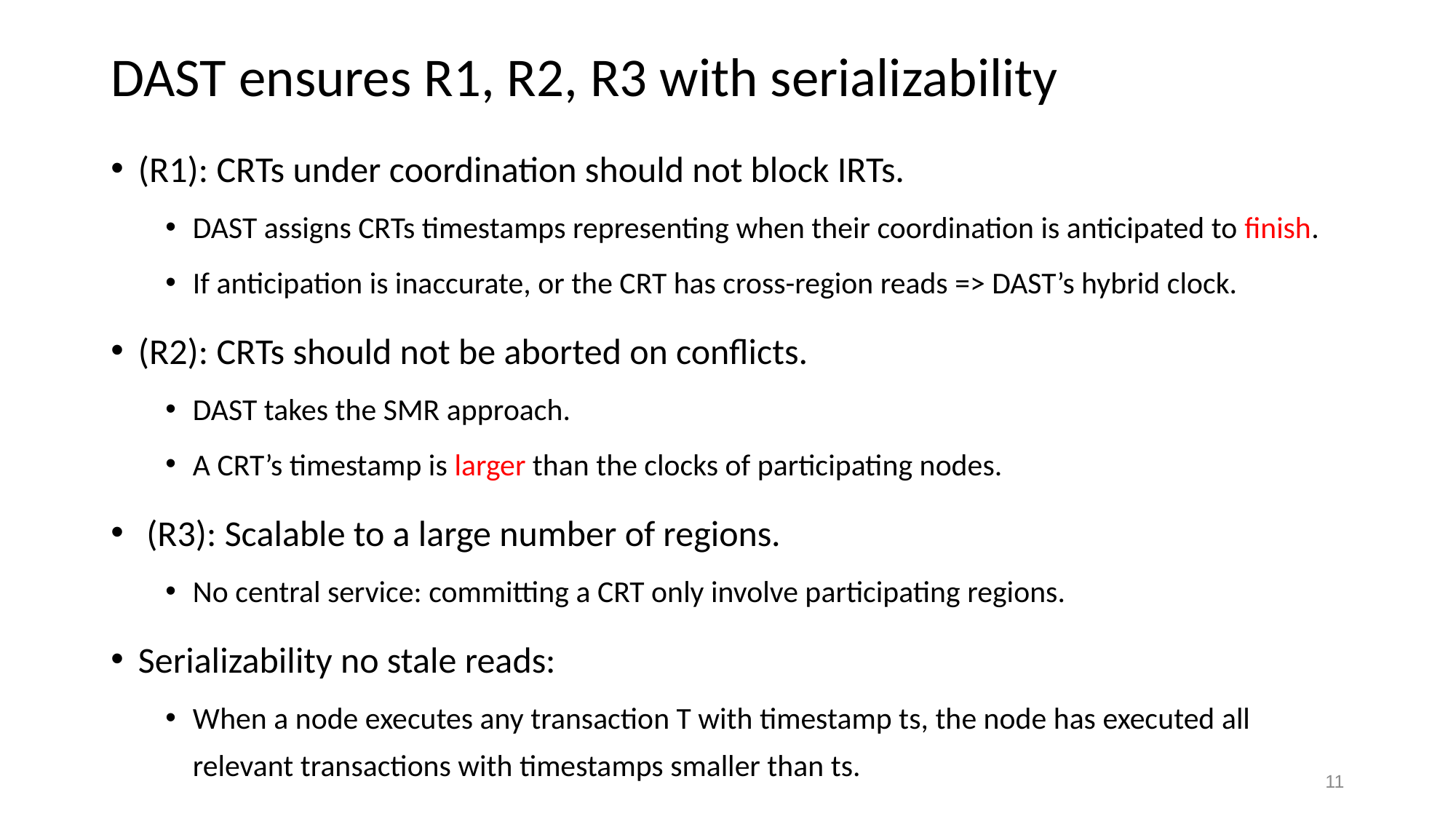

# DAST ensures R1, R2, R3 with serializability
(R1): CRTs under coordination should not block IRTs.
DAST assigns CRTs timestamps representing when their coordination is anticipated to finish.
If anticipation is inaccurate, or the CRT has cross-region reads => DAST’s hybrid clock.
(R2): CRTs should not be aborted on conflicts.
DAST takes the SMR approach.
A CRT’s timestamp is larger than the clocks of participating nodes.
 (R3): Scalable to a large number of regions.
No central service: committing a CRT only involve participating regions.
Serializability no stale reads:
When a node executes any transaction T with timestamp ts, the node has executed all relevant transactions with timestamps smaller than ts.
11